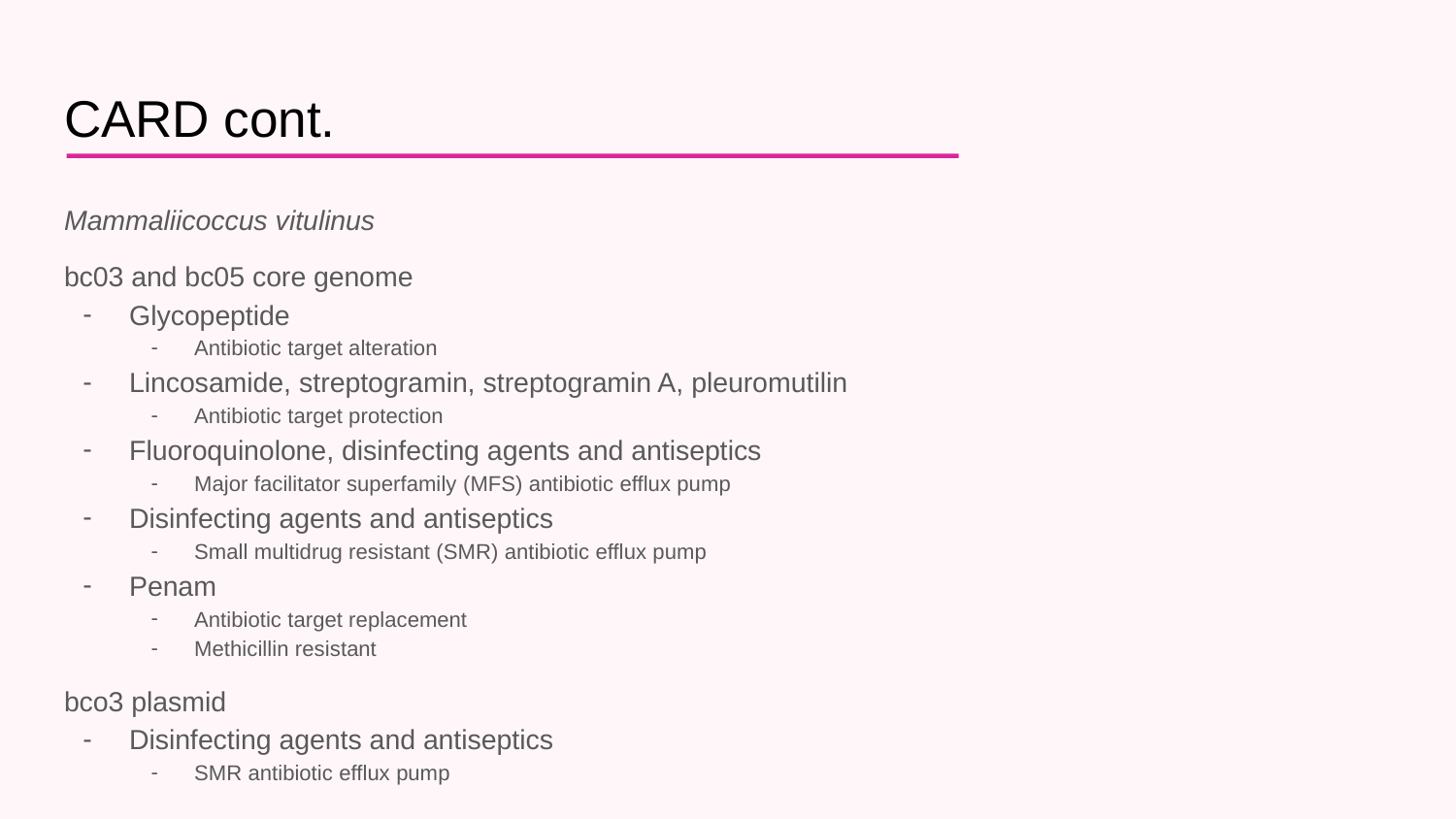

# CARD cont.

Mammaliicoccus vitulinus
bc03 and bc05 core genome
Glycopeptide
Antibiotic target alteration
Lincosamide, streptogramin, streptogramin A, pleuromutilin
Antibiotic target protection
Fluoroquinolone, disinfecting agents and antiseptics
Major facilitator superfamily (MFS) antibiotic efflux pump
Disinfecting agents and antiseptics
Small multidrug resistant (SMR) antibiotic efflux pump
Penam
Antibiotic target replacement
Methicillin resistant
bco3 plasmid
Disinfecting agents and antiseptics
SMR antibiotic efflux pump